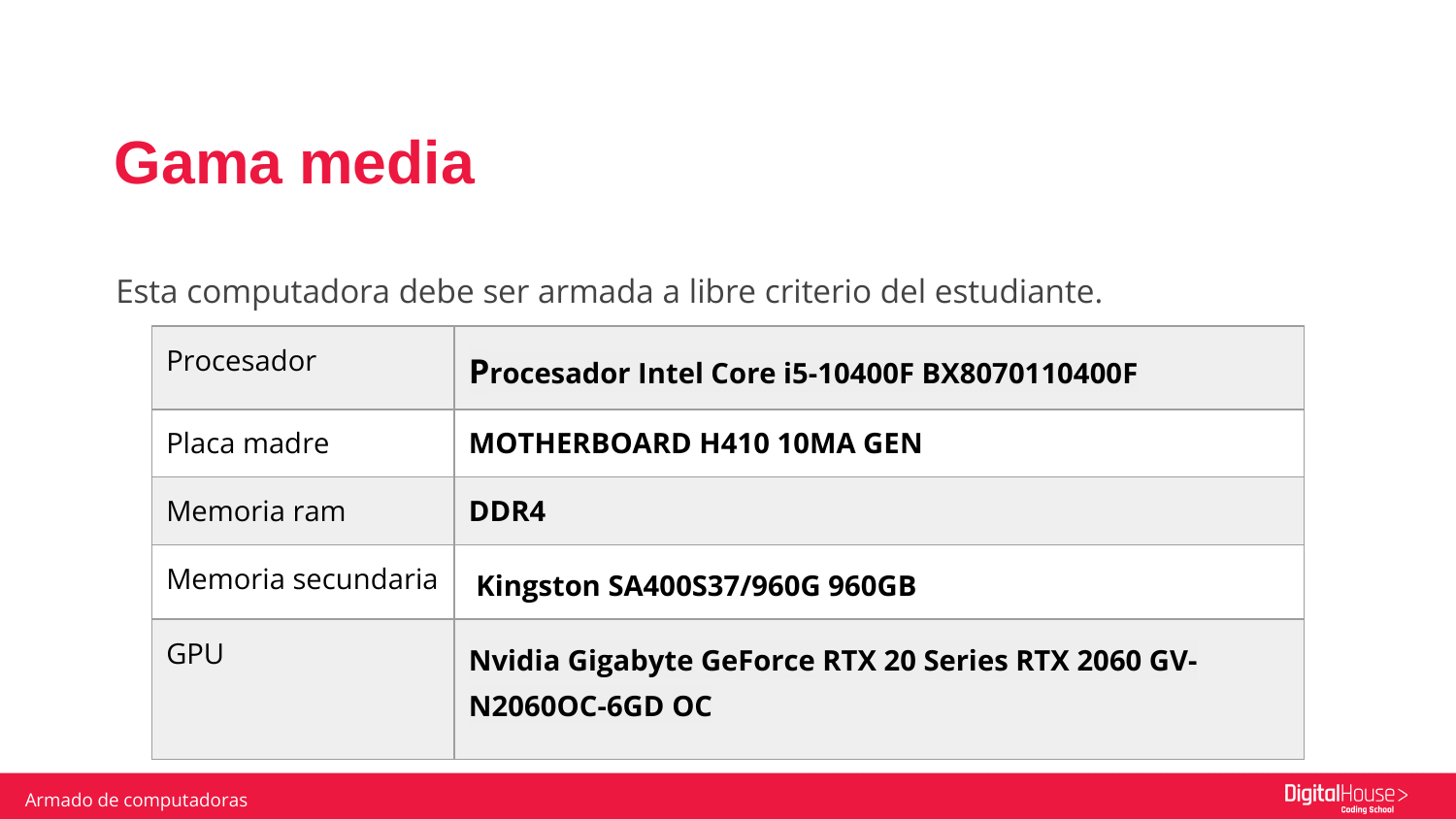

Gama media
Esta computadora debe ser armada a libre criterio del estudiante.

| Procesador | Procesador Intel Core i5-10400F BX8070110400F |
| --- | --- |
| Placa madre | MOTHERBOARD H410 10MA GEN |
| Memoria ram | DDR4 |
| Memoria secundaria | Kingston SA400S37/960G 960GB |
| GPU | Nvidia Gigabyte GeForce RTX 20 Series RTX 2060 GV-N2060OC-6GD OC |